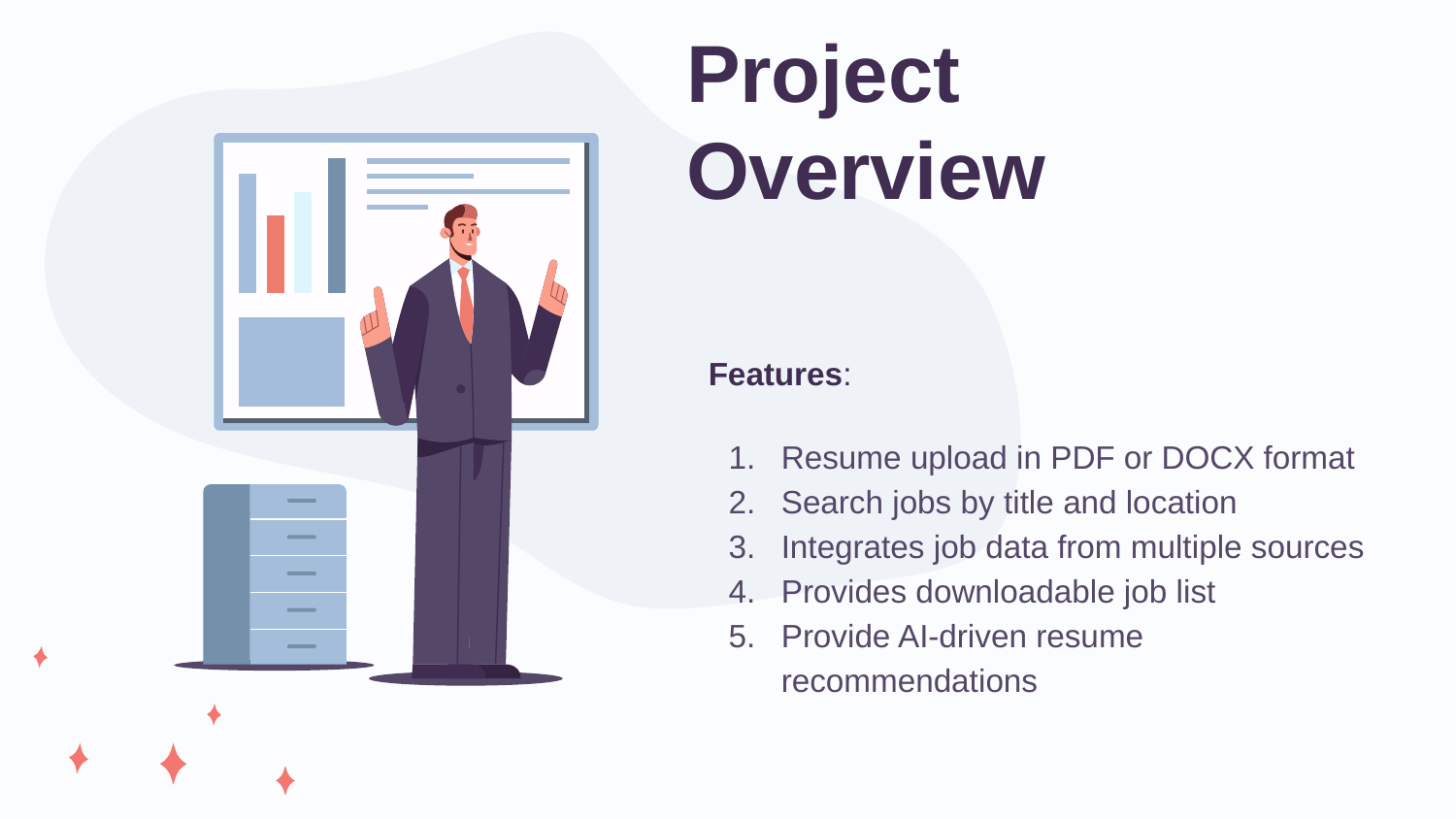

# Project Overview

Features:

Resume upload in PDF or DOCX format
Search jobs by title and location
Integrates job data from multiple sources
Provides downloadable job list
Provide AI-driven resume recommendations